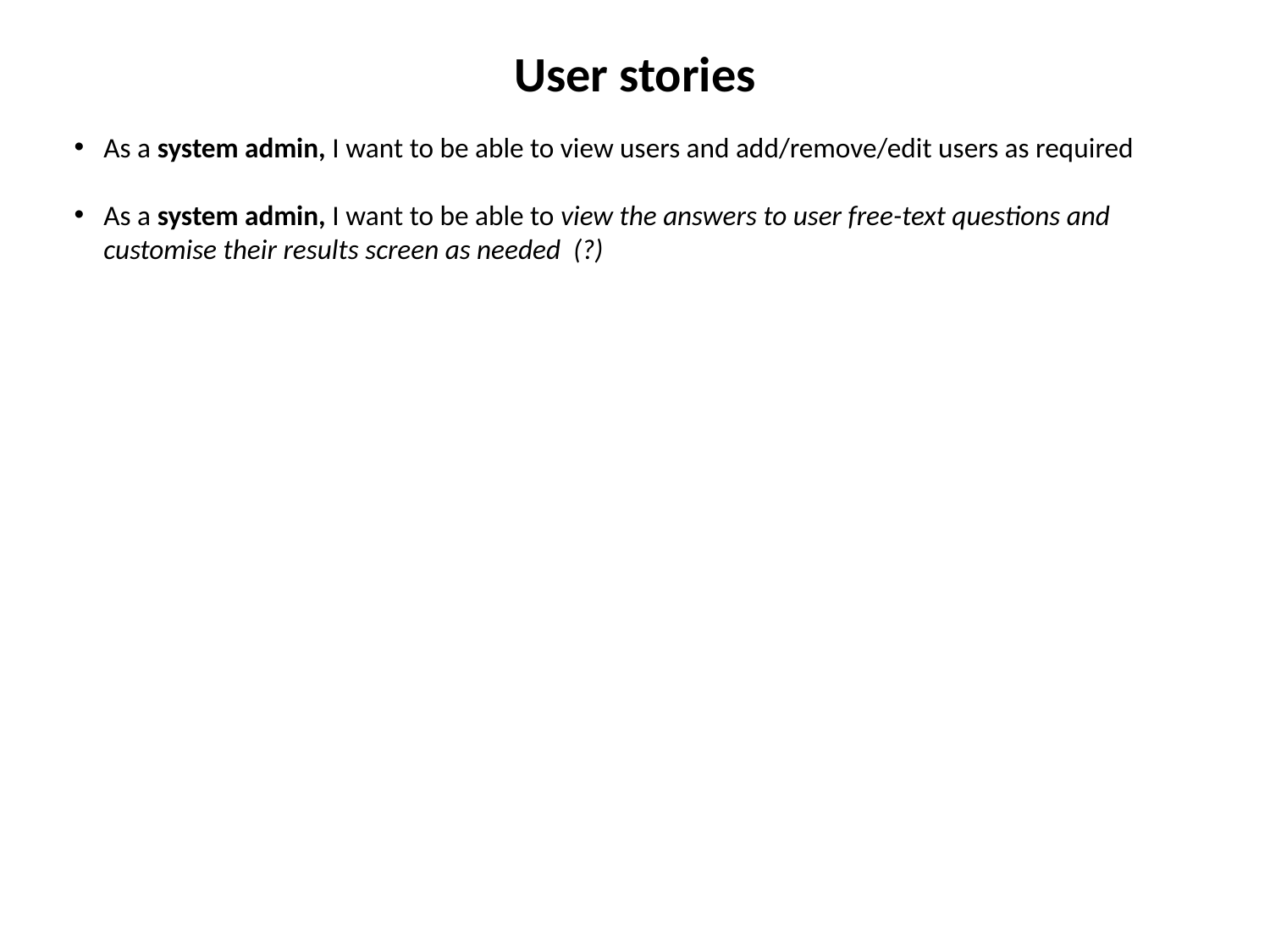

User stories
As a system admin, I want to be able to view users and add/remove/edit users as required

As a system admin, I want to be able to view the answers to user free-text questions and customise their results screen as needed  (?)